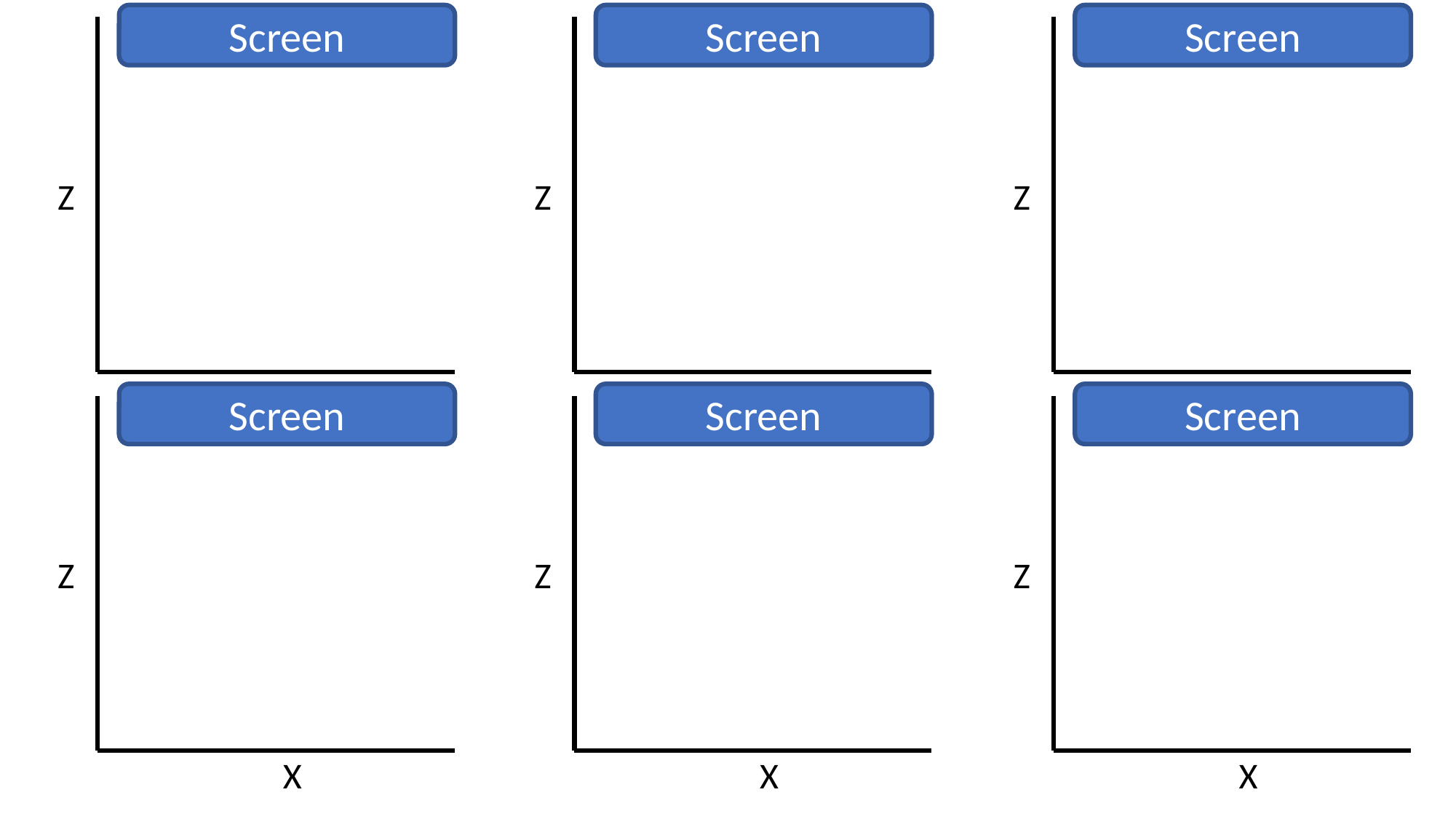

Screen
Z
Screen
Z
Screen
Z
Screen
Z
X
Screen
Z
X
Screen
Z
X